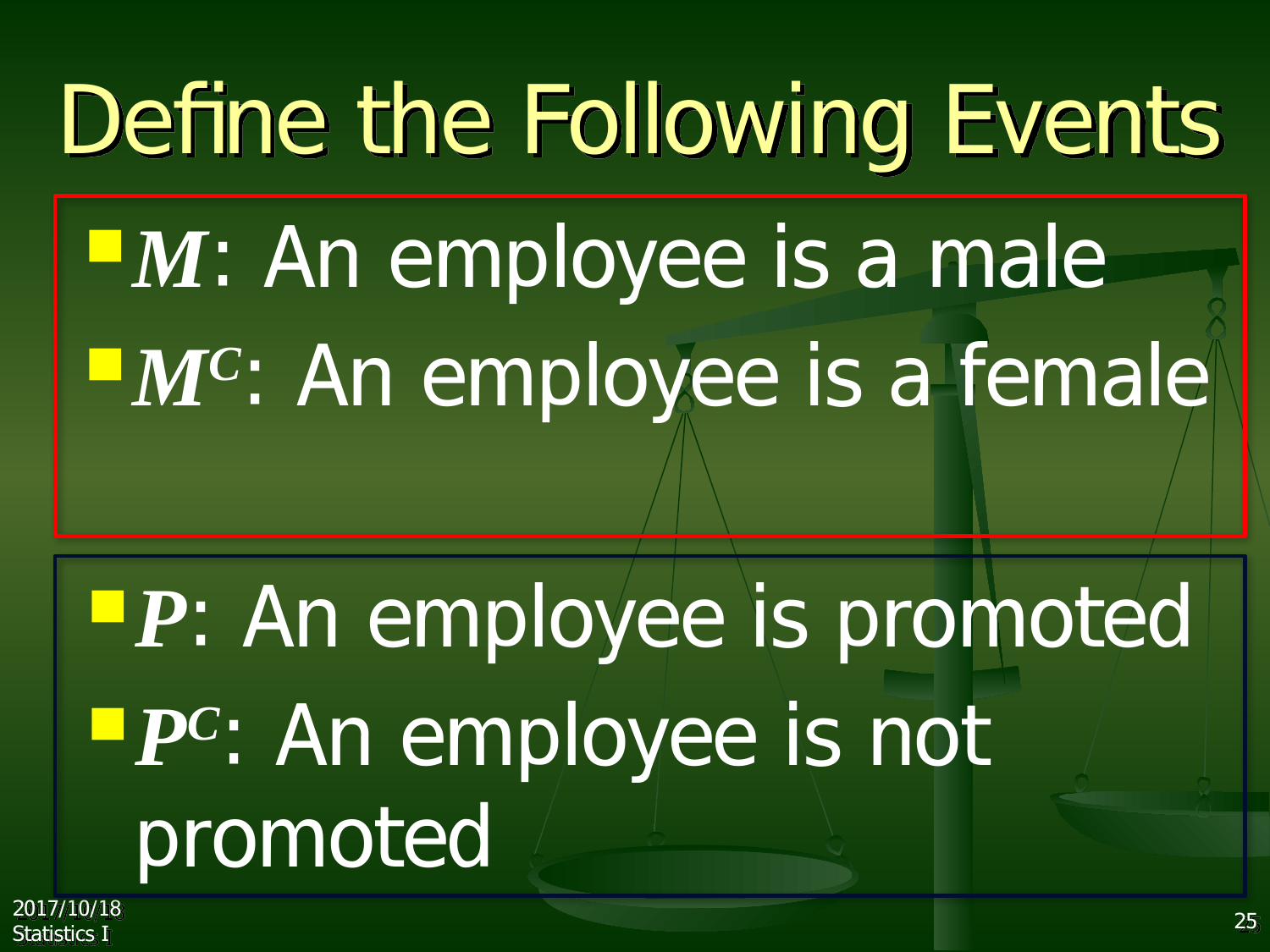

# Define the Following Events

M: An employee is a male
MC: An employee is a female

P: An employee is promoted
PC: An employee is not promoted
2017/10/18
Statistics I
25